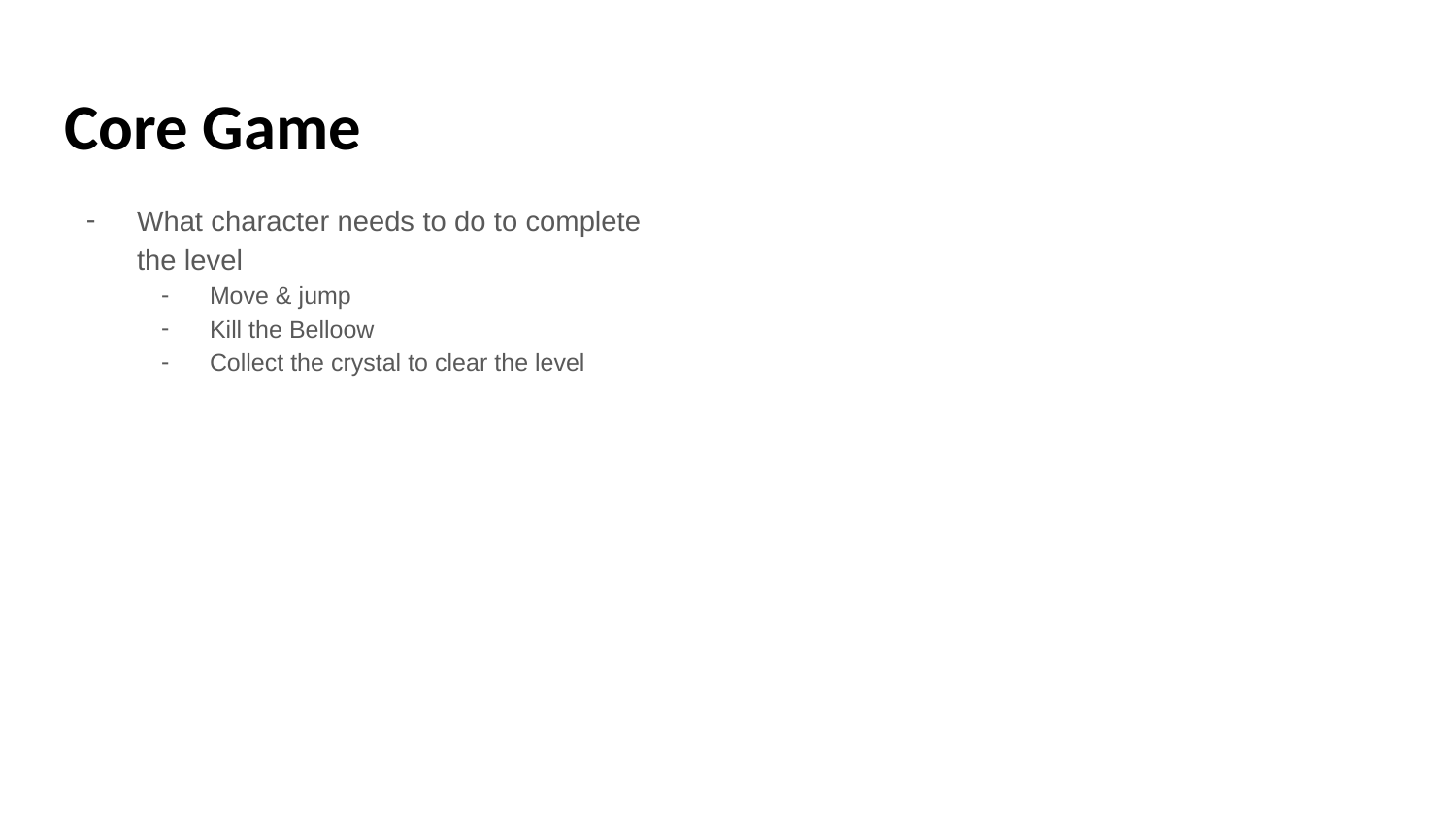

# Core Game
What character needs to do to complete the level
Move & jump
Kill the Belloow
Collect the crystal to clear the level